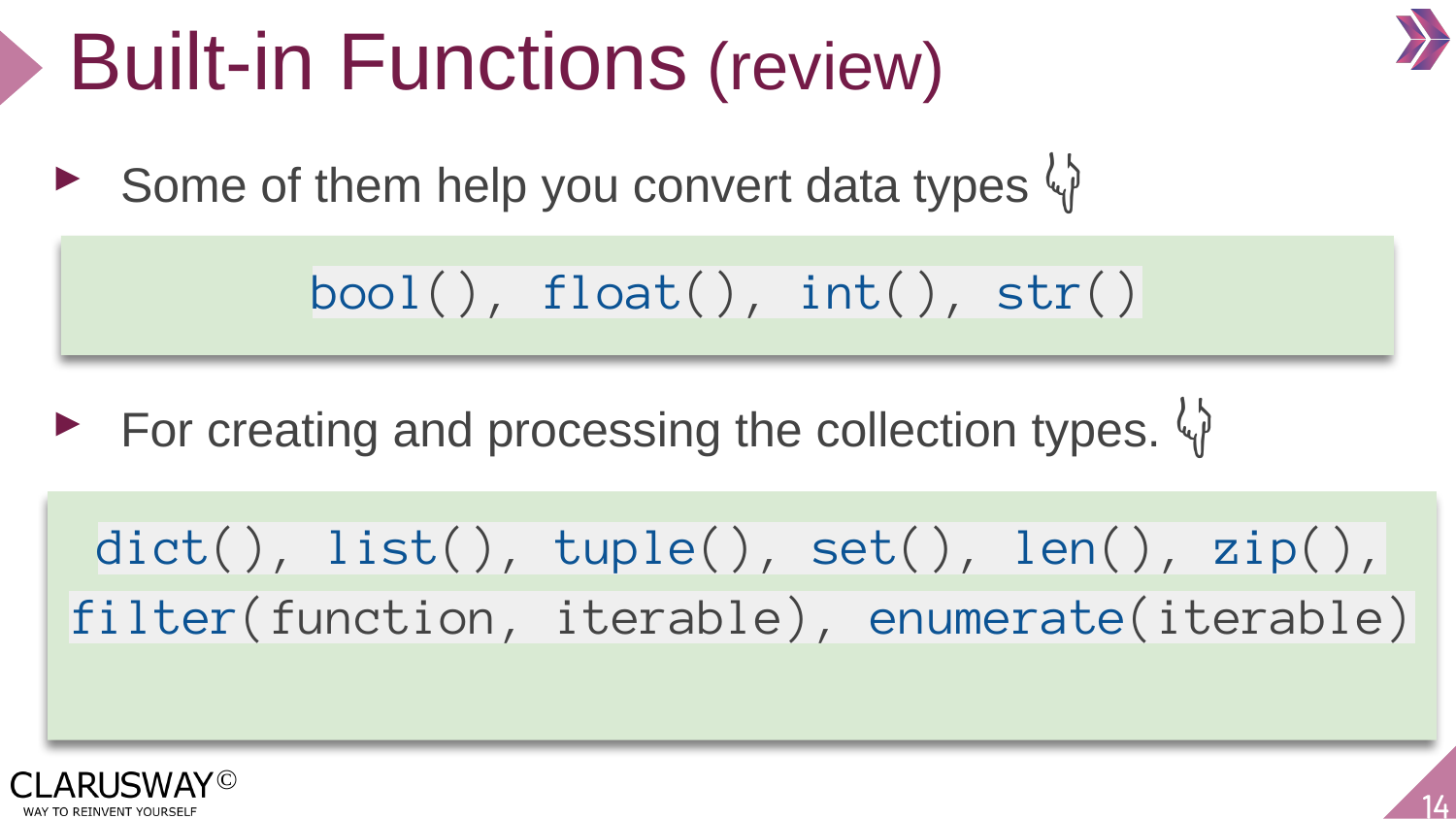

Built-in Functions (review)

Some of them help you convert data types 👇
bool(), float(), int(), str()
For creating and processing the collection types. 👇
dict(), list(), tuple(), set(), len(), zip(), filter(function, iterable), enumerate(iterable)
14